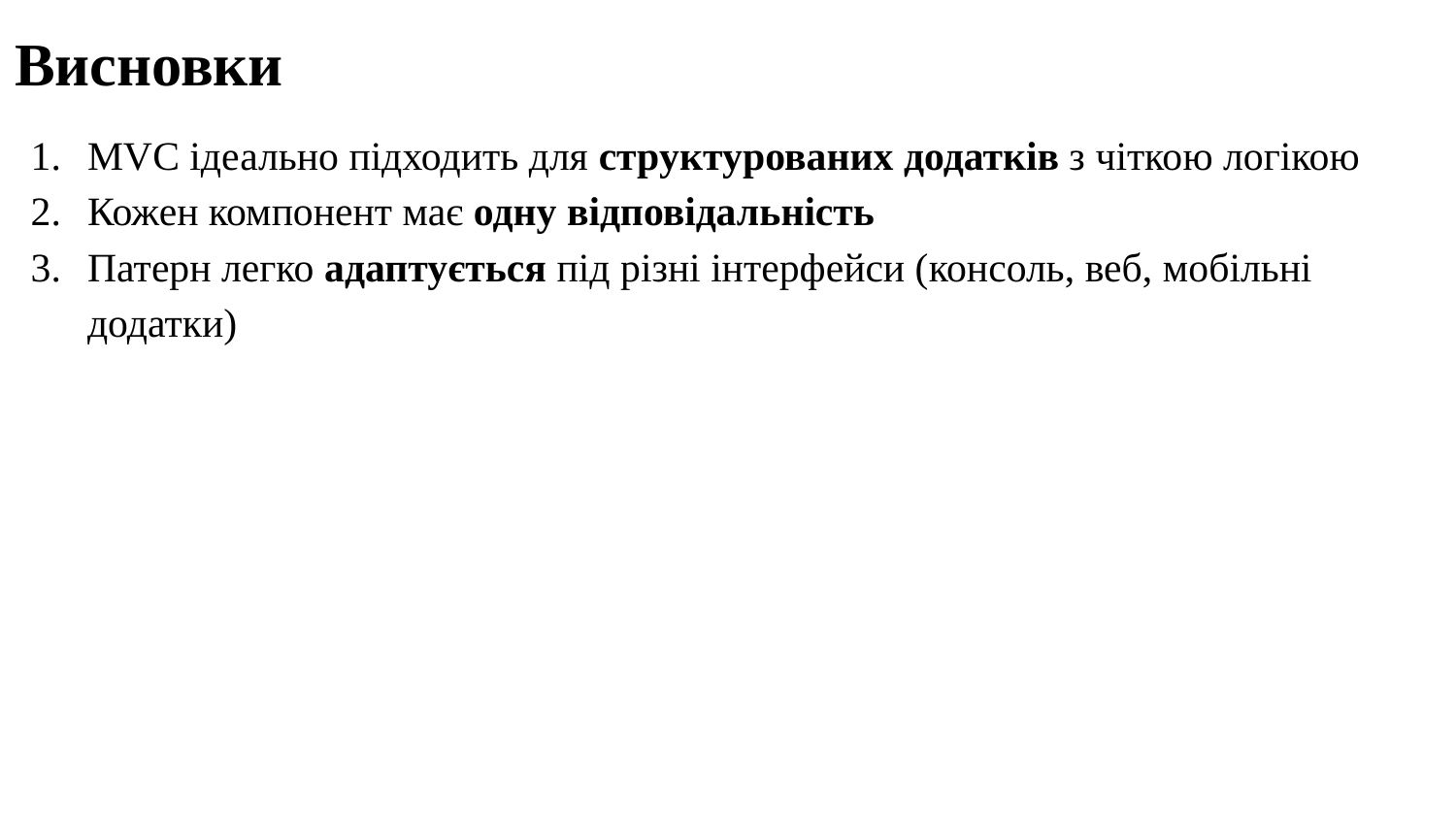

Висновки
MVC ідеально підходить для структурованих додатків з чіткою логікою
Кожен компонент має одну відповідальність
Патерн легко адаптується під різні інтерфейси (консоль, веб, мобільні додатки)